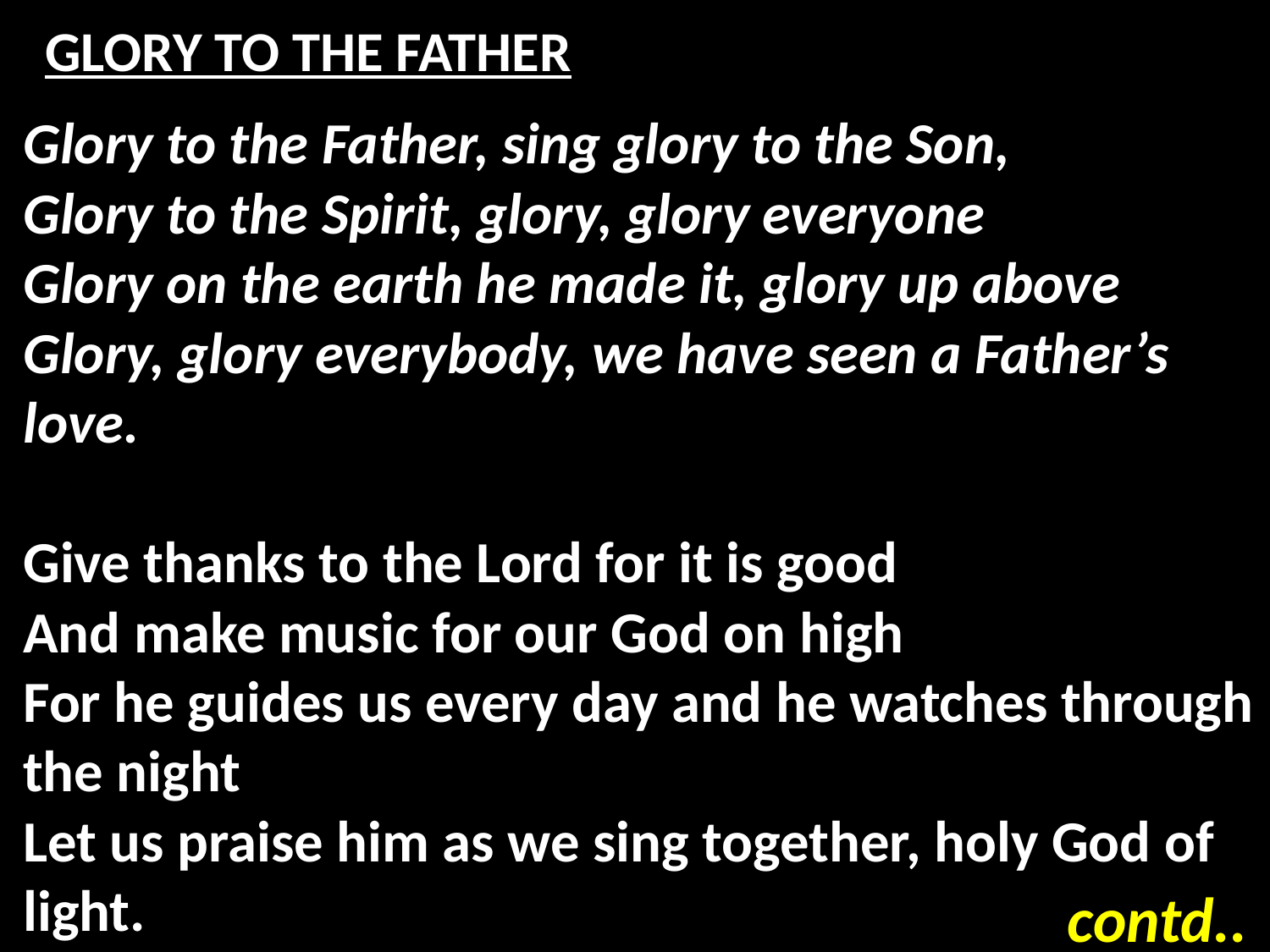

# GLORY TO THE FATHER
Glory to the Father, sing glory to the Son,
Glory to the Spirit, glory, glory everyone
Glory on the earth he made it, glory up above
Glory, glory everybody, we have seen a Father’s love.

Give thanks to the Lord for it is good
And make music for our God on high
For he guides us every day and he watches through the night
Let us praise him as we sing together, holy God of light.

contd..